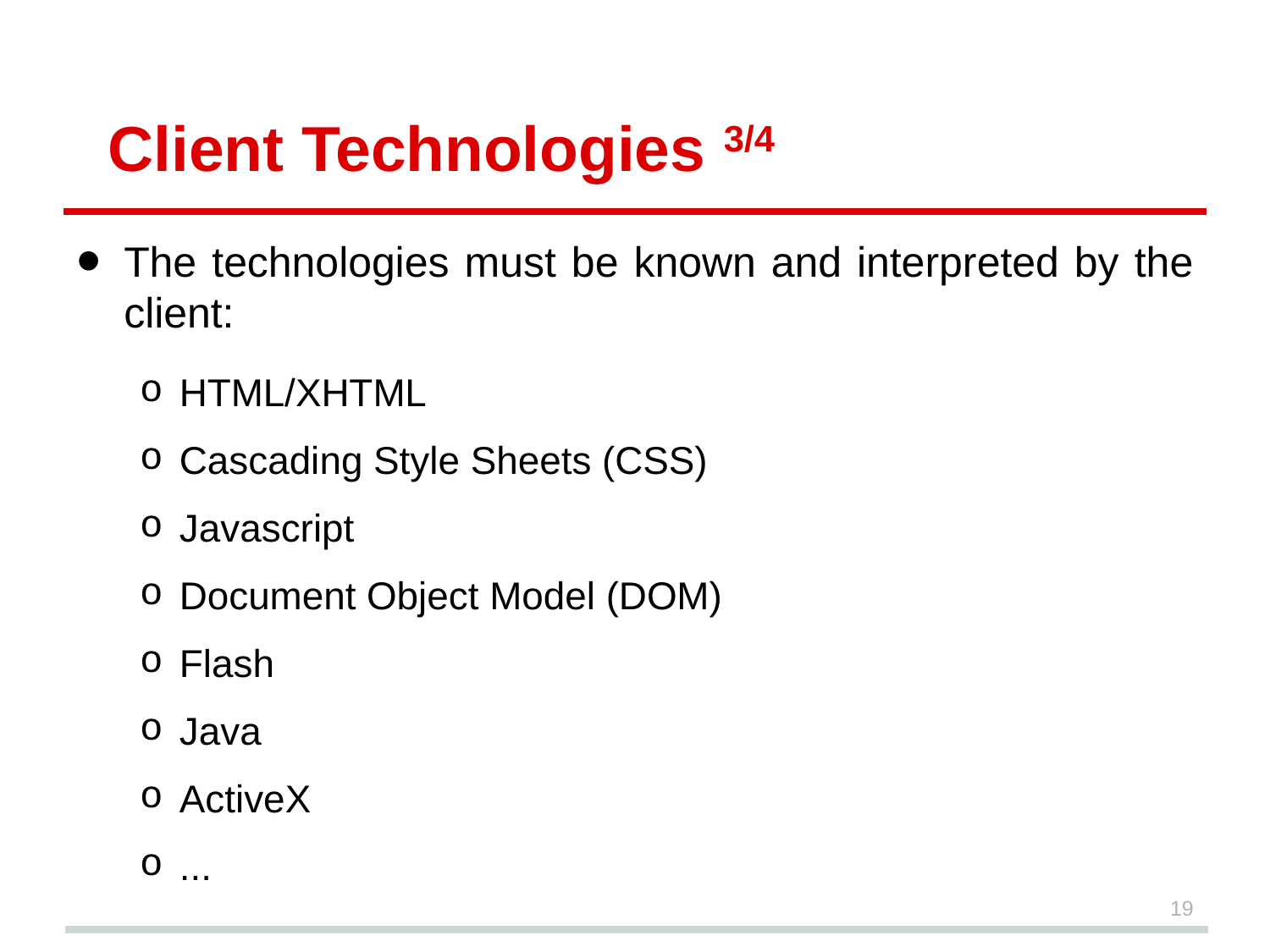

# Client Technologies 3/4
The technologies must be known and interpreted by the client:
HTML/XHTML
Cascading Style Sheets (CSS)
Javascript
Document Object Model (DOM)
Flash
Java
ActiveX
...

19